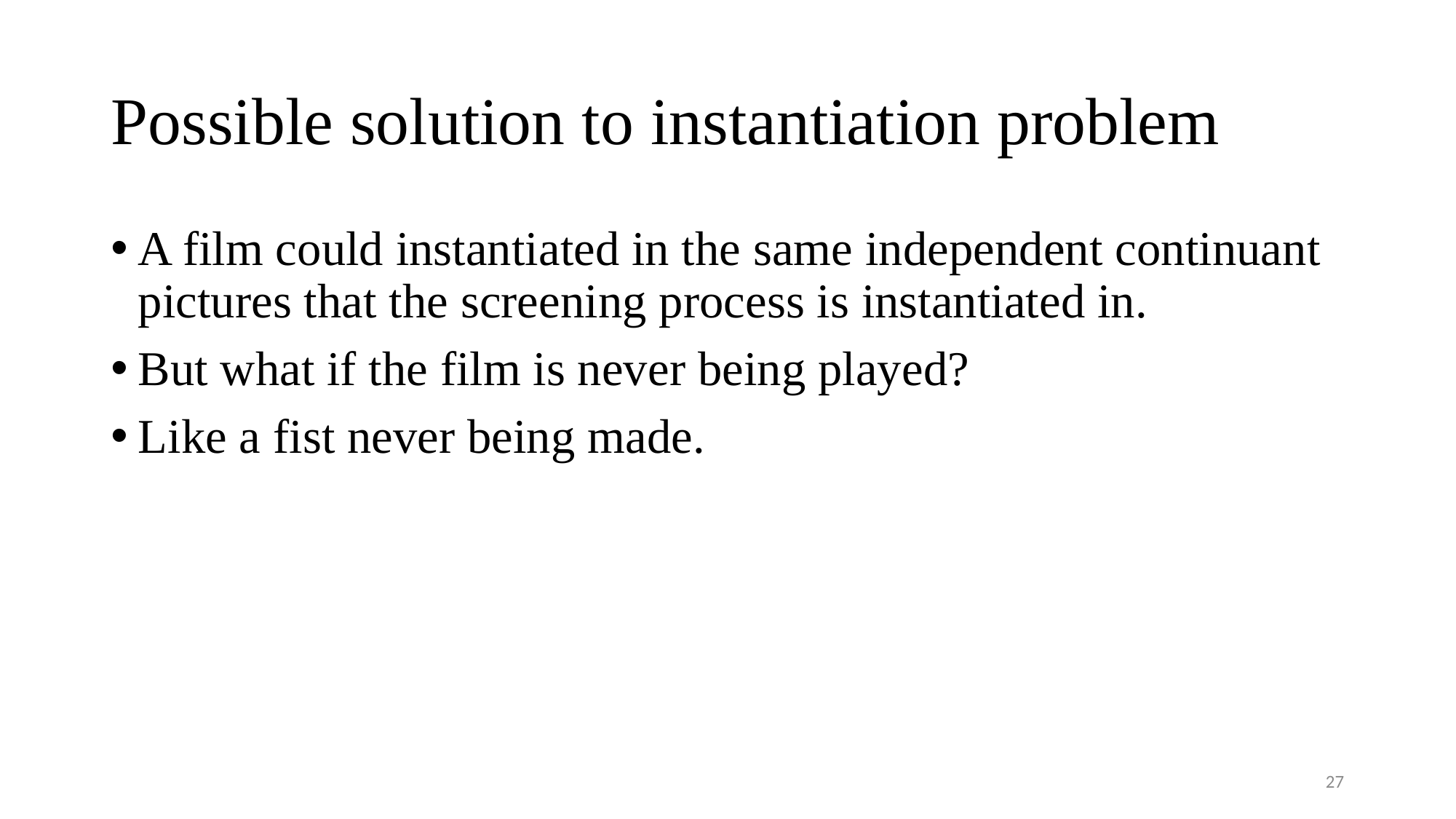

# Possible solution to instantiation problem
A film could instantiated in the same independent continuant pictures that the screening process is instantiated in.
But what if the film is never being played?
Like a fist never being made.
27